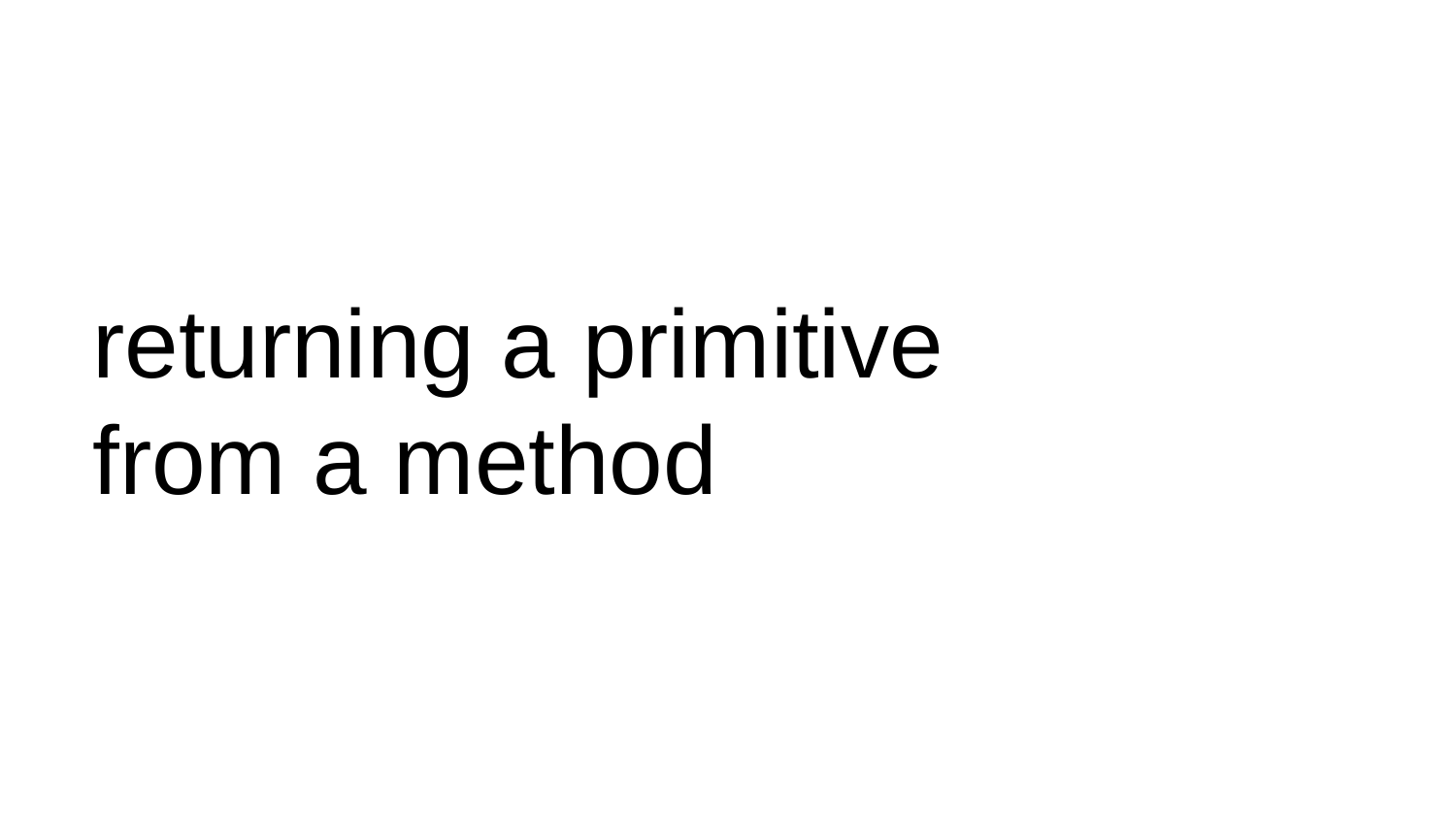

# returning a primitive
from a method